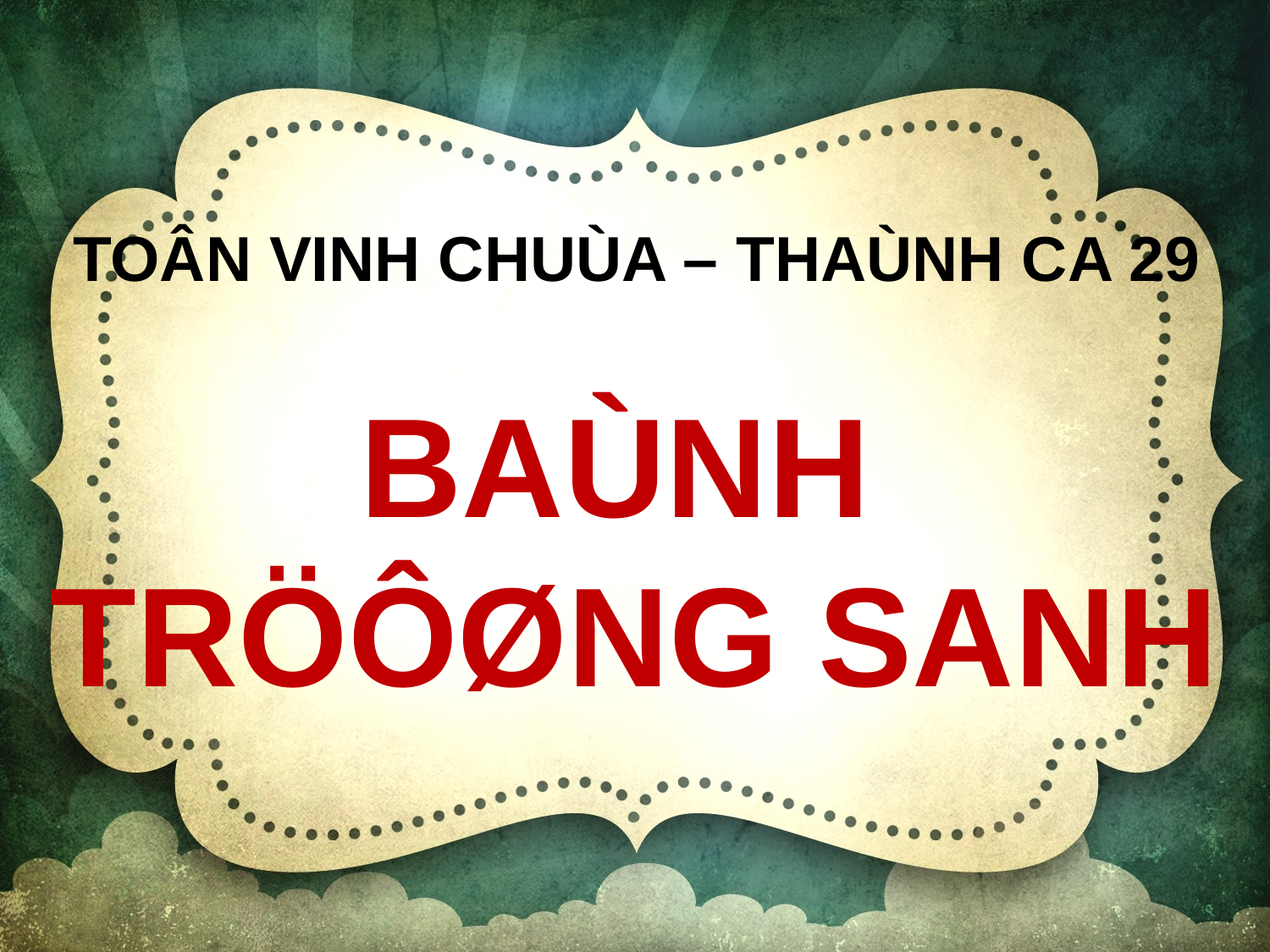

TOÂN VINH CHUÙA – THAÙNH CA 29
BAÙNH
TRÖÔØNG SANH